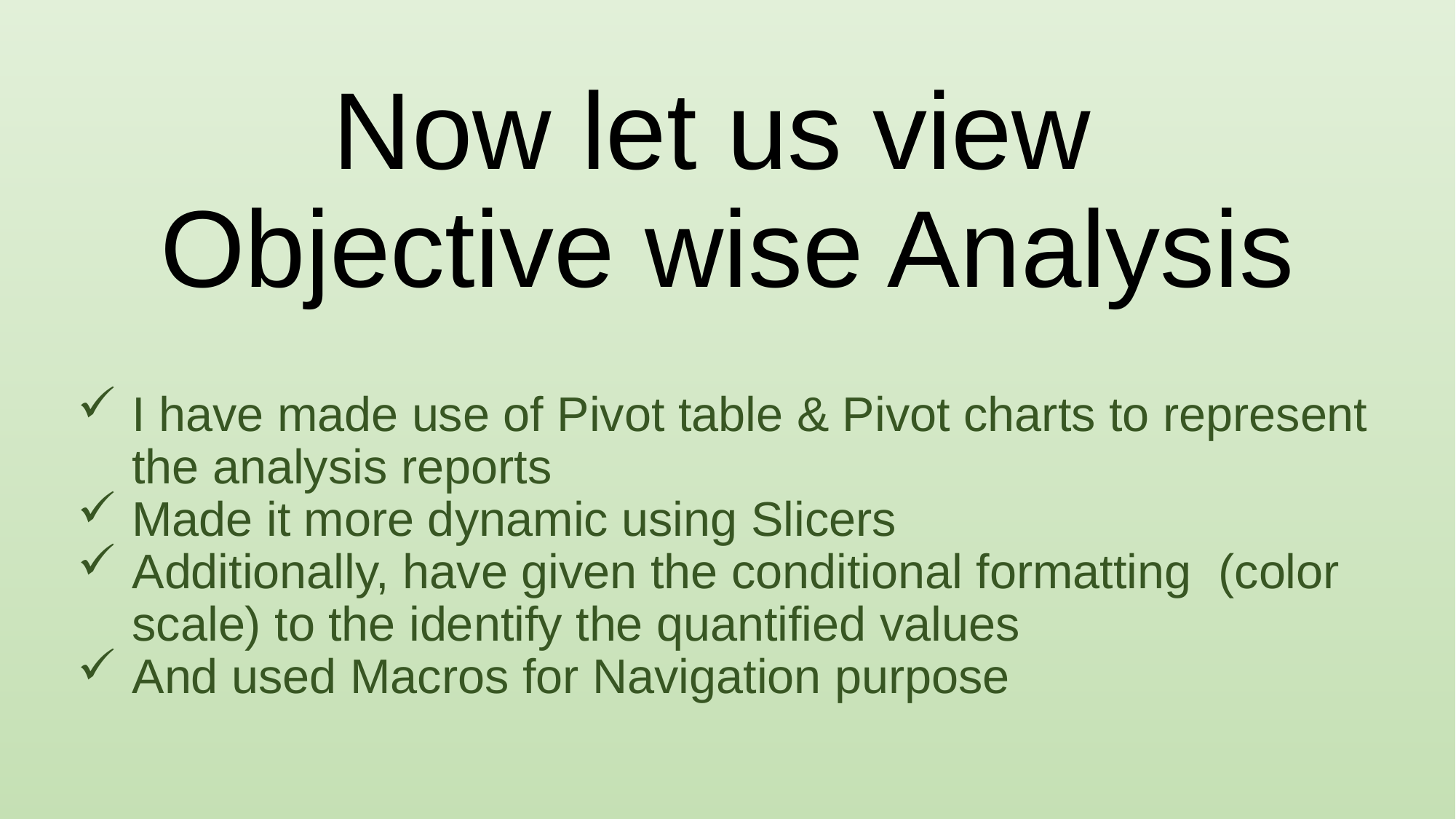

# Now let us view Objective wise Analysis
I have made use of Pivot table & Pivot charts to represent the analysis reports
Made it more dynamic using Slicers
Additionally, have given the conditional formatting  (color scale) to the identify the quantified values
And used Macros for Navigation purpose